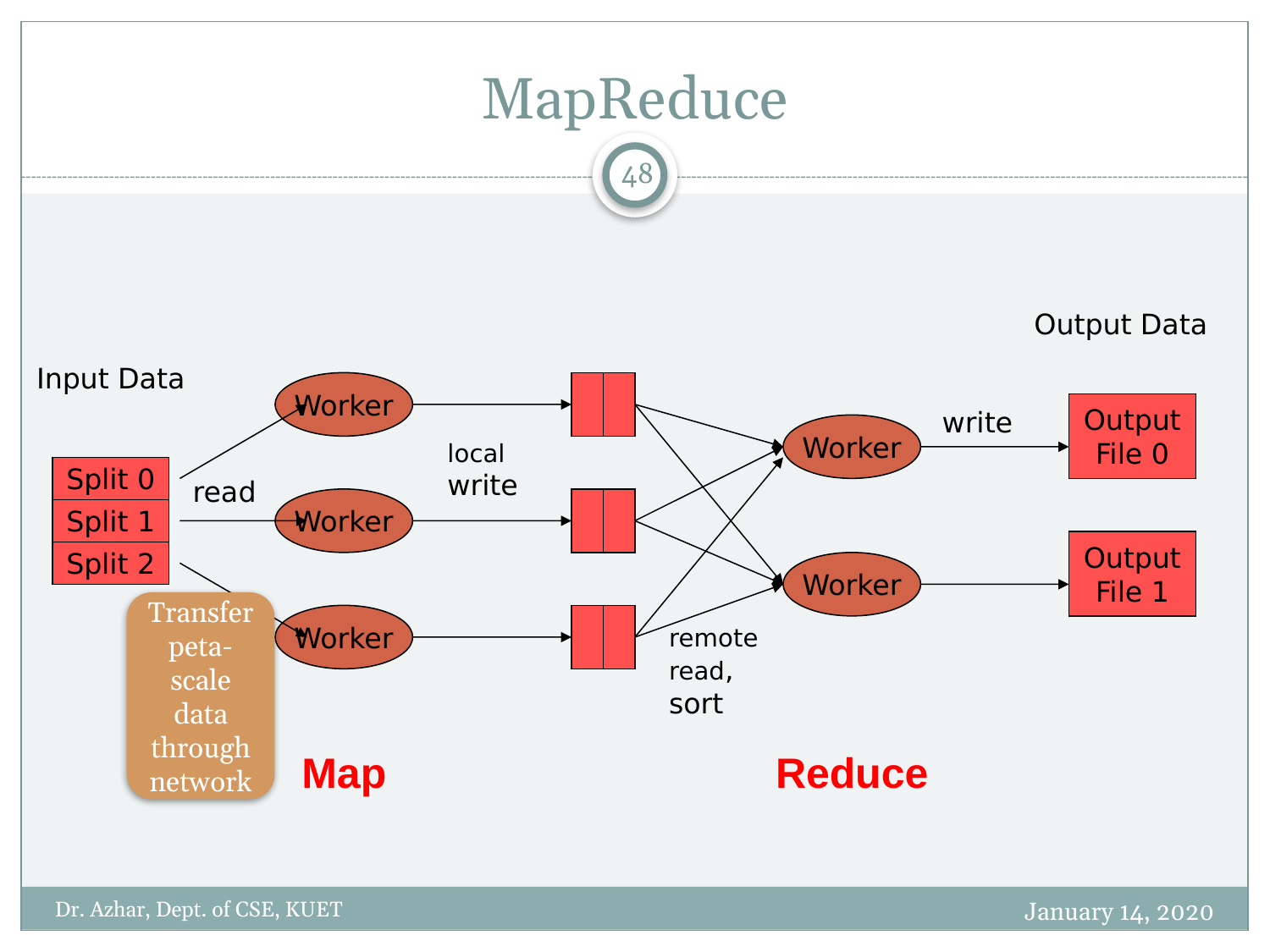

# MapReduce
48
Output Data
Output
File 0
write

Output
File 1

Input Data
Split 0
Split 1
Split 2
Worker
Worker
Worker

local
write

read

remote
read,
sort
Worker
Worker
Transfer peta-scale data through network
Map
Reduce
January 14, 2020
Dr. Azhar, Dept. of CSE, KUET